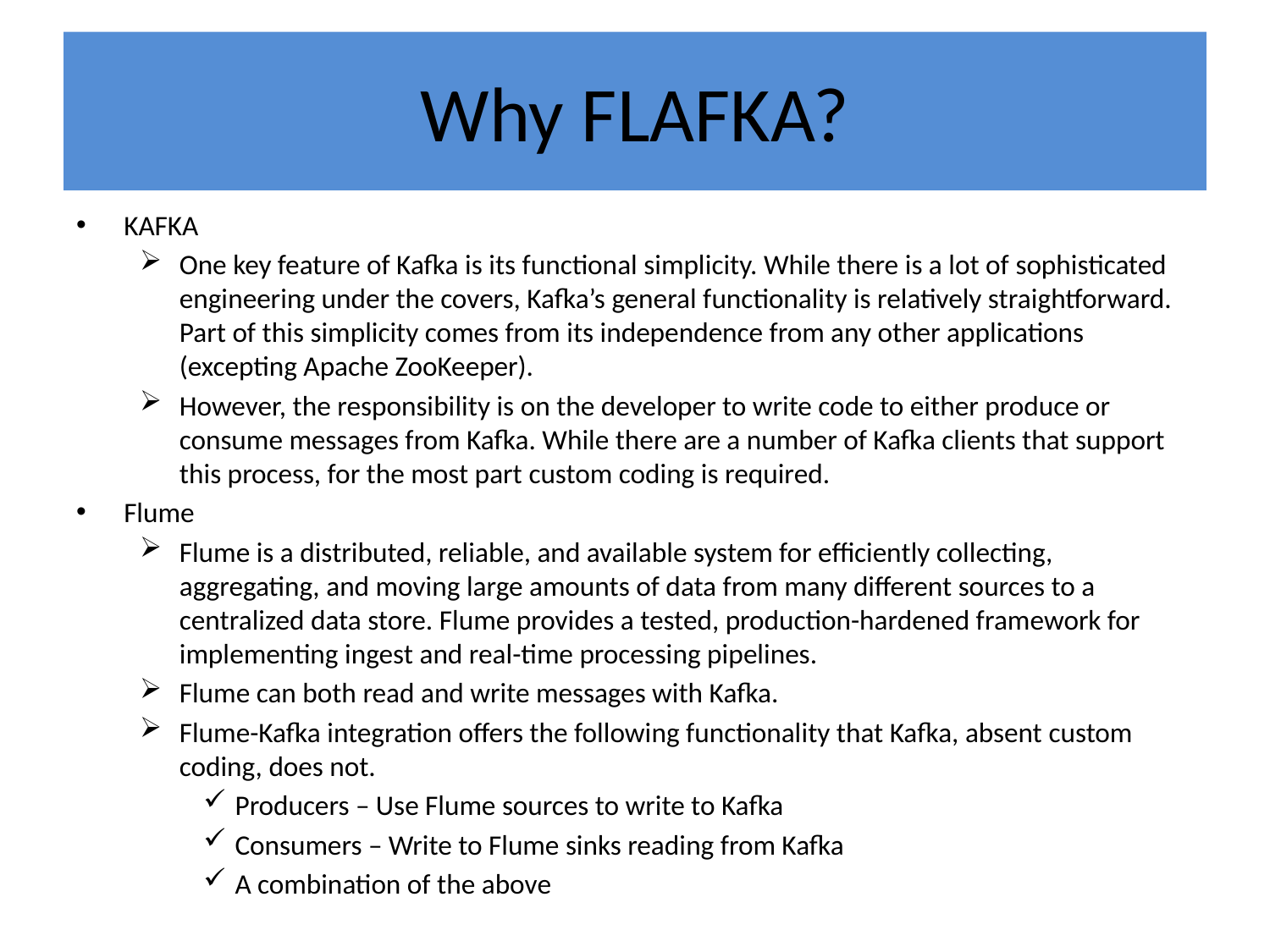

# Why FLAFKA?
KAFKA
One key feature of Kafka is its functional simplicity. While there is a lot of sophisticated engineering under the covers, Kafka’s general functionality is relatively straightforward. Part of this simplicity comes from its independence from any other applications (excepting Apache ZooKeeper).
However, the responsibility is on the developer to write code to either produce or consume messages from Kafka. While there are a number of Kafka clients that support this process, for the most part custom coding is required.
Flume
Flume is a distributed, reliable, and available system for efficiently collecting, aggregating, and moving large amounts of data from many different sources to a centralized data store. Flume provides a tested, production-hardened framework for implementing ingest and real-time processing pipelines.
Flume can both read and write messages with Kafka.
Flume-Kafka integration offers the following functionality that Kafka, absent custom coding, does not.
Producers – Use Flume sources to write to Kafka
Consumers – Write to Flume sinks reading from Kafka
A combination of the above